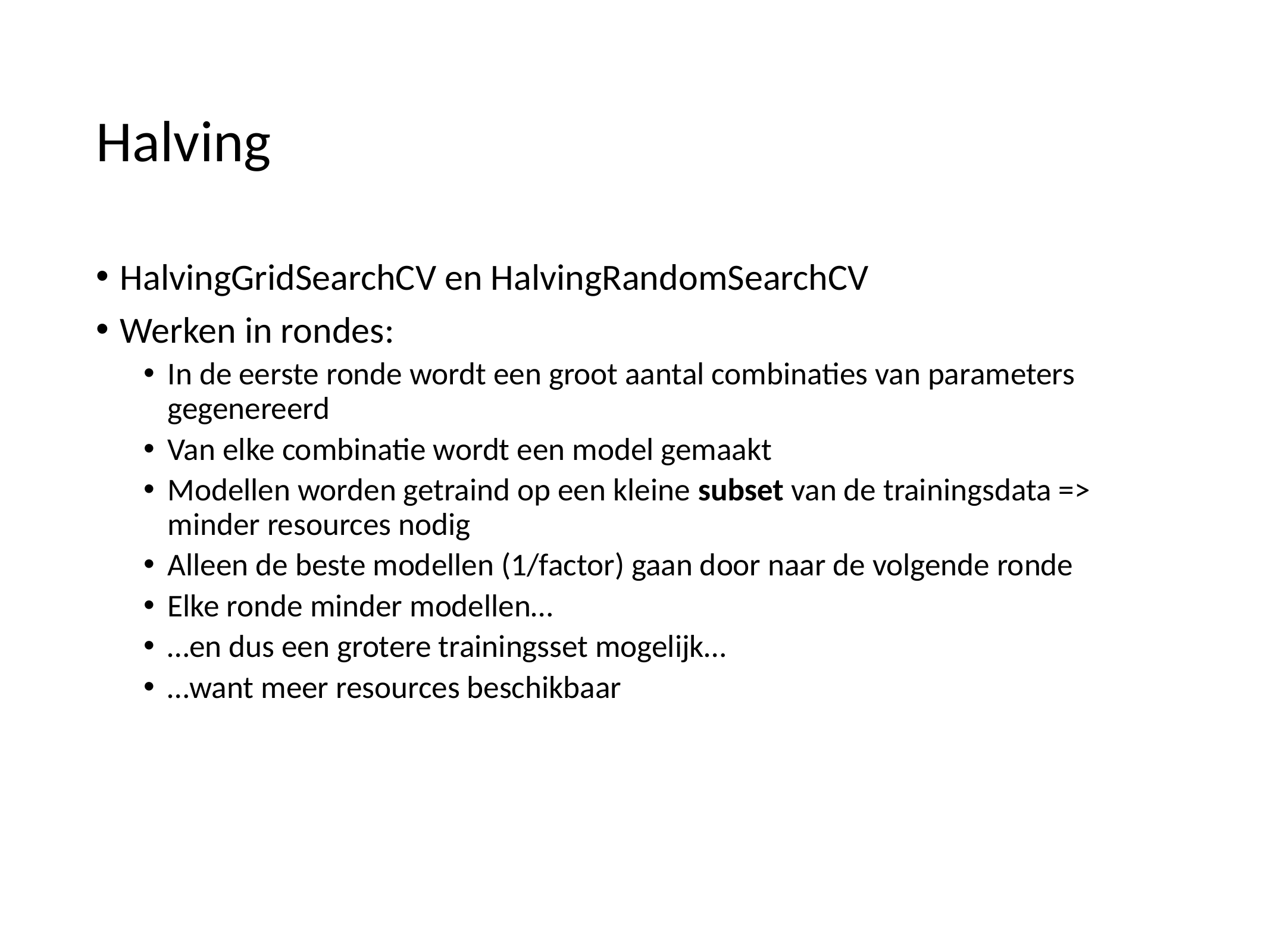

# Halving
HalvingGridSearchCV en HalvingRandomSearchCV
Werken in rondes:
In de eerste ronde wordt een groot aantal combinaties van parameters gegenereerd
Van elke combinatie wordt een model gemaakt
Modellen worden getraind op een kleine subset van de trainingsdata => minder resources nodig
Alleen de beste modellen (1/factor) gaan door naar de volgende ronde
Elke ronde minder modellen…
…en dus een grotere trainingsset mogelijk…
…want meer resources beschikbaar